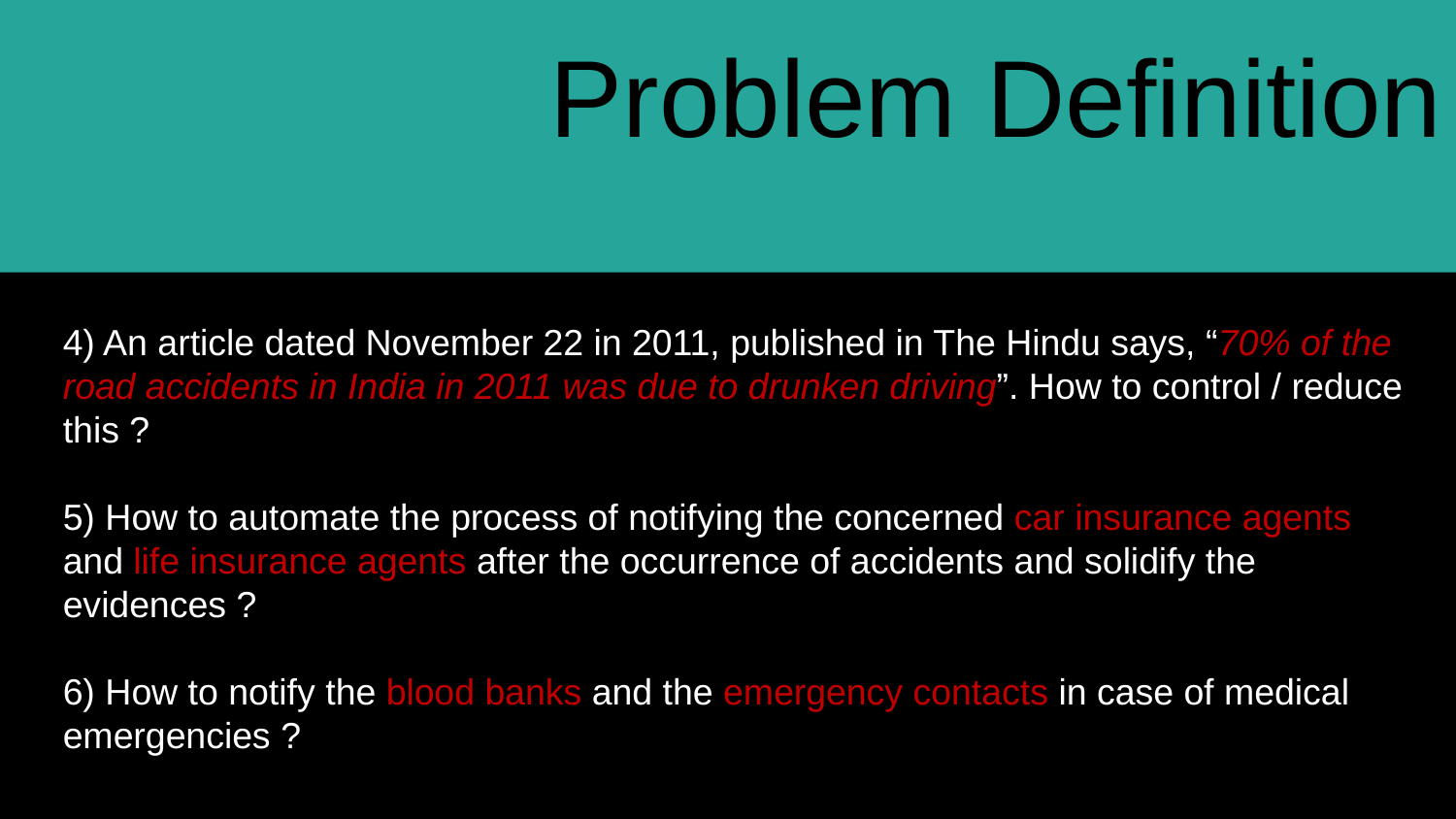

Problem Definition
4) An article dated November 22 in 2011, published in The Hindu says, “70% of the road accidents in India in 2011 was due to drunken driving”. How to control / reduce this ?
5) How to automate the process of notifying the concerned car insurance agents and life insurance agents after the occurrence of accidents and solidify the evidences ?
6) How to notify the blood banks and the emergency contacts in case of medical emergencies ?